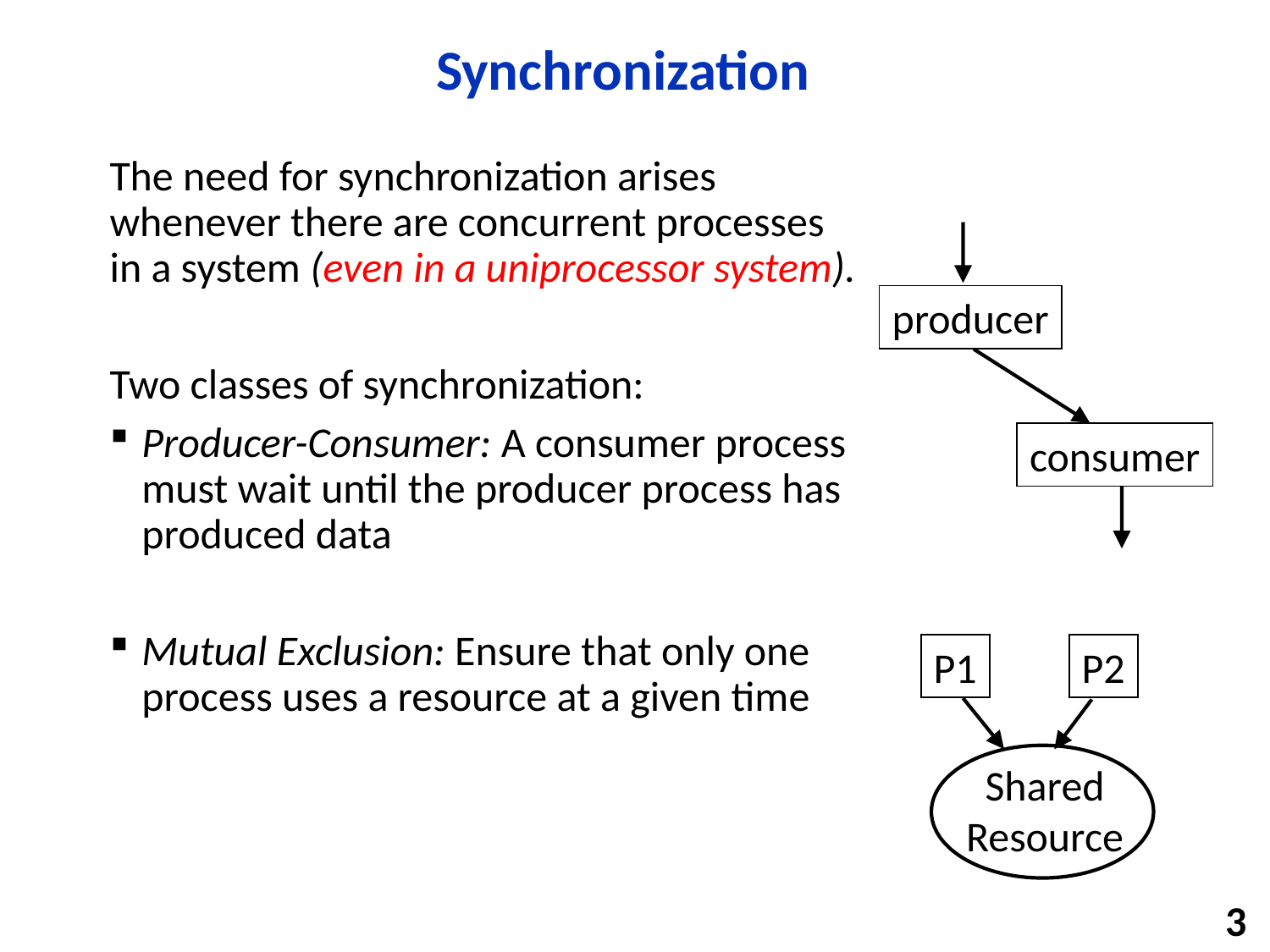

# Synchronization
The need for synchronization arises whenever there are concurrent processes in a system (even in a uniprocessor system).

Two classes of synchronization:
Producer-Consumer: A consumer process must wait until the producer process has produced data

Mutual Exclusion: Ensure that only one process uses a resource at a given time

producer

consumer

P1
P2

Shared Resource
3